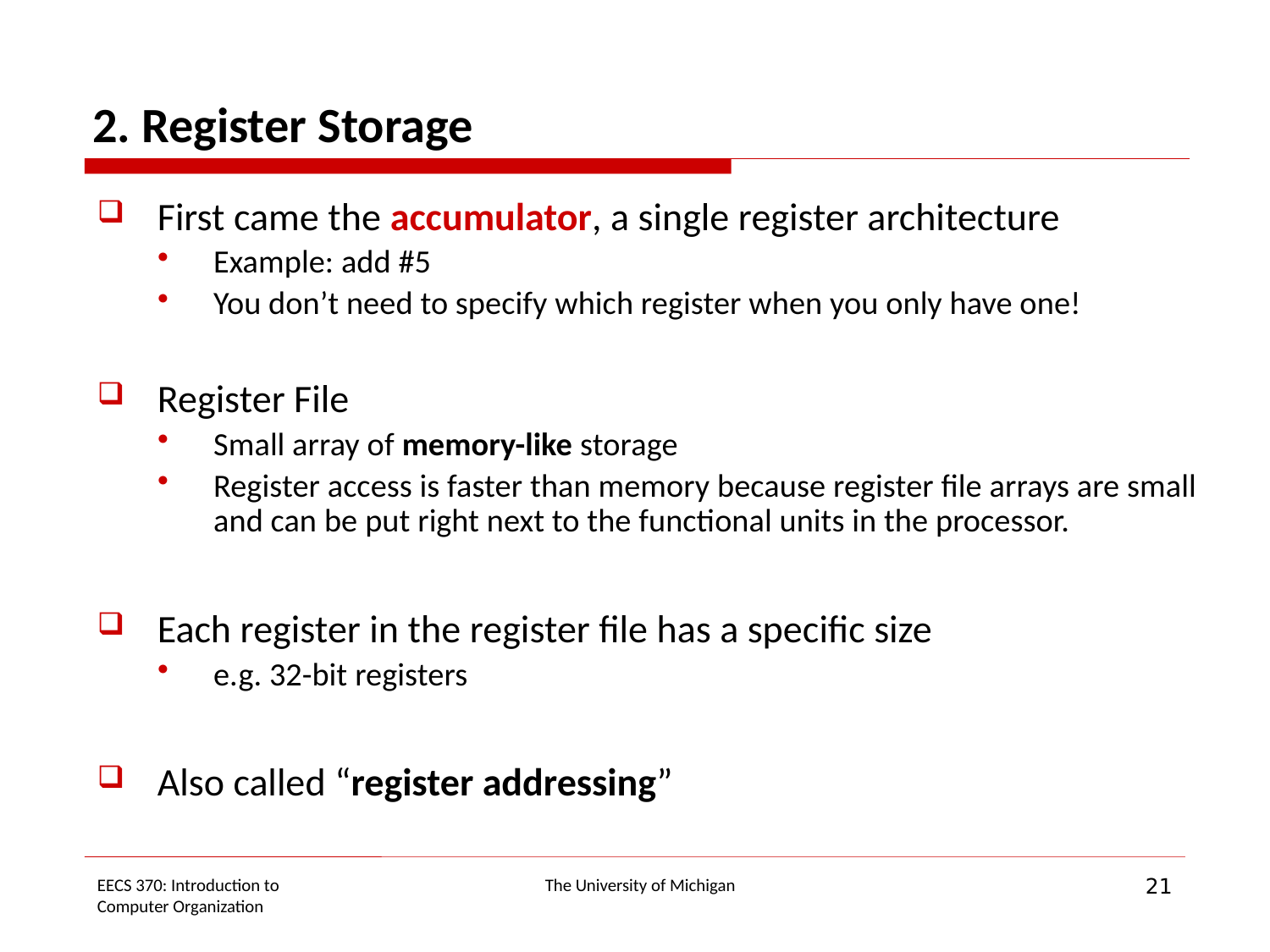

# 2. Register Storage
First came the accumulator, a single register architecture
Example: add #5
You don’t need to specify which register when you only have one!

Register File
Small array of memory-like storage
Register access is faster than memory because register file arrays are small and can be put right next to the functional units in the processor.

Each register in the register file has a specific size
e.g. 32-bit registers

Also called “register addressing”

21
EECS 370: Introduction to
Computer Organization